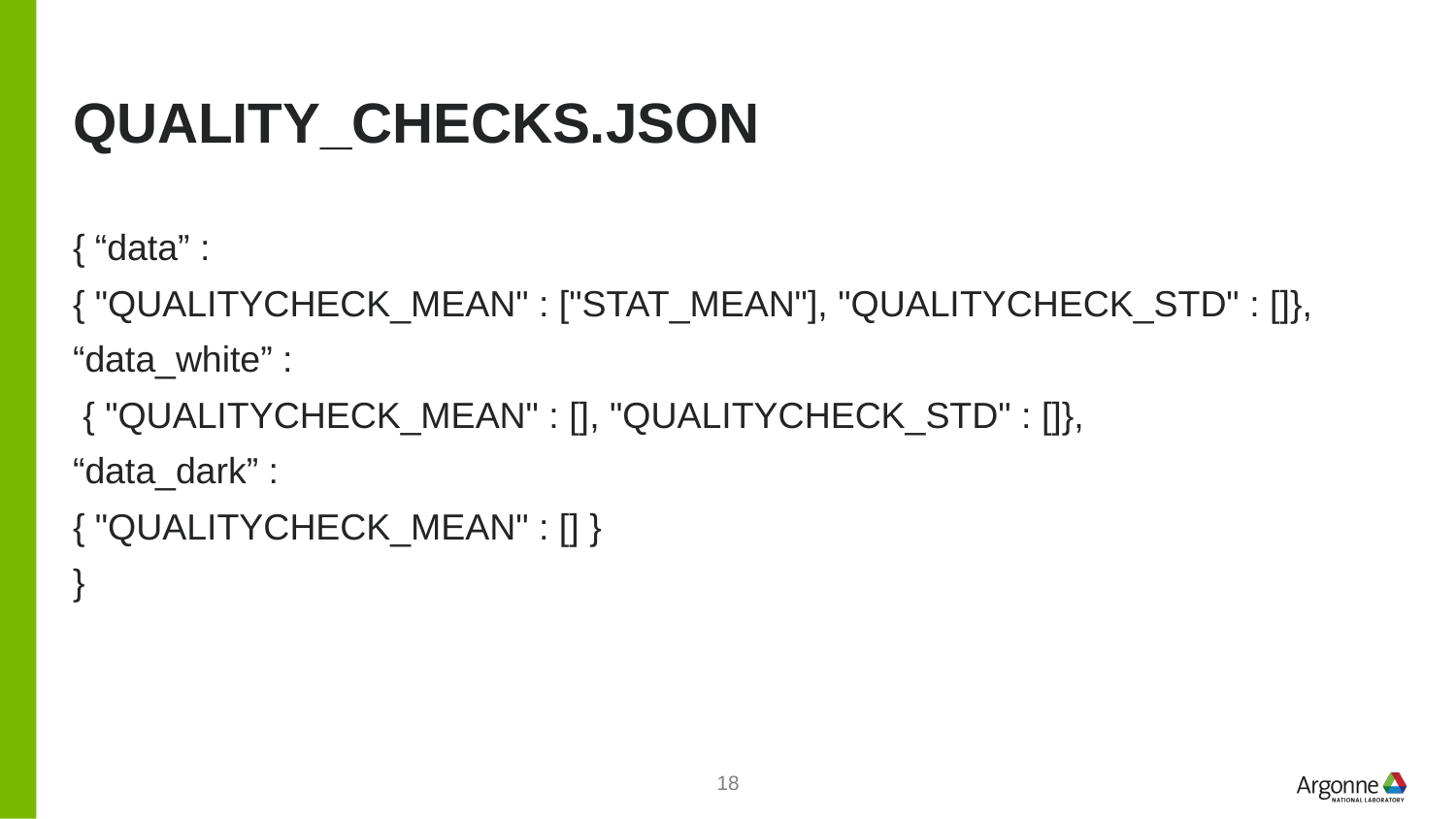

# Quality_checks.json
{ “data” :
{ "QUALITYCHECK_MEAN" : ["STAT_MEAN"], "QUALITYCHECK_STD" : []},
“data_white” :
 { "QUALITYCHECK_MEAN" : [], "QUALITYCHECK_STD" : []},
“data_dark” :
{ "QUALITYCHECK_MEAN" : [] }
}

18